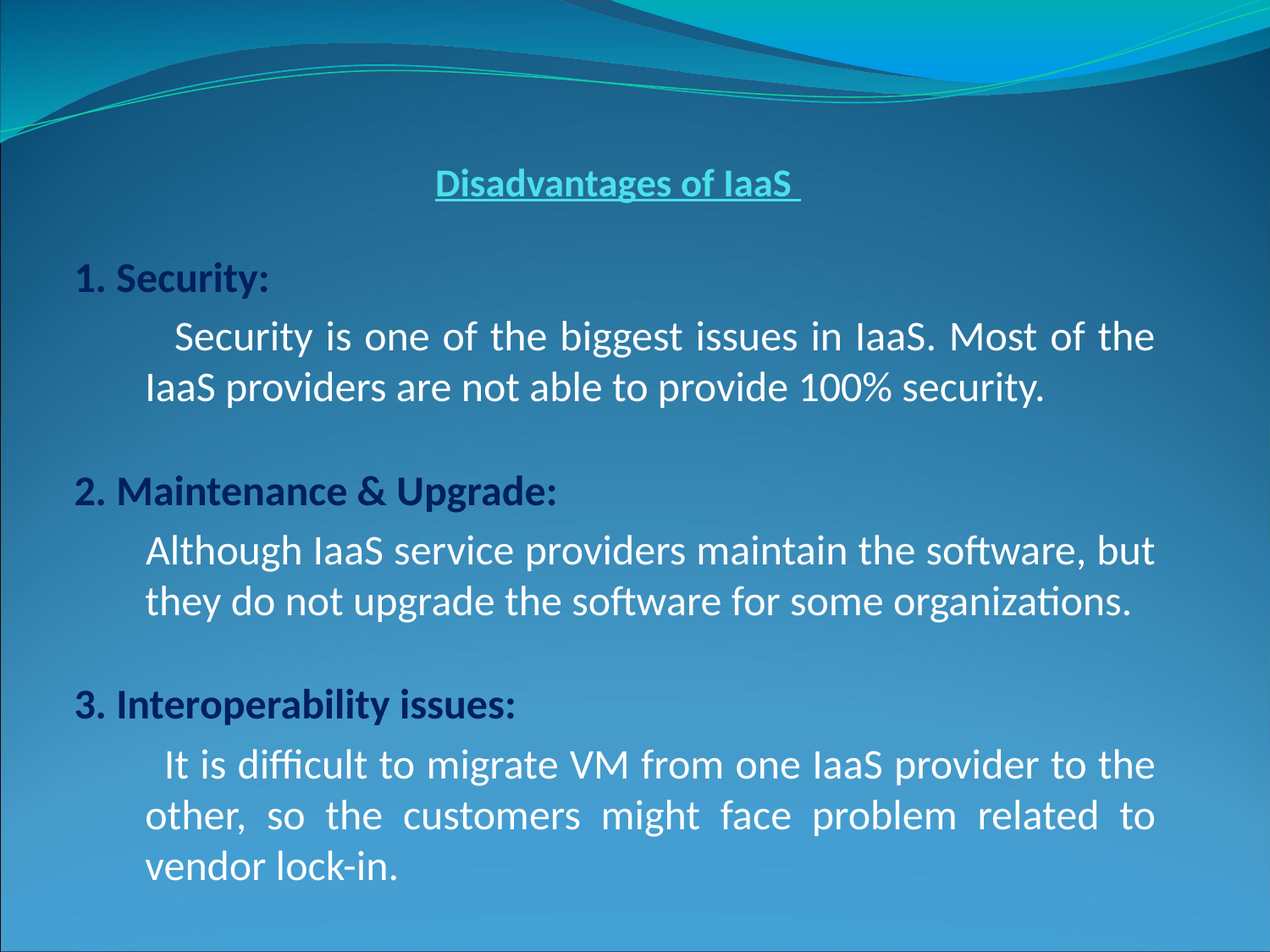

Disadvantages of IaaS
1. Security:
        Security is one of the biggest issues in IaaS. Most of the IaaS providers are not able to provide 100% security.

2. Maintenance & Upgrade:
       Although IaaS service providers maintain the software, but they do not upgrade the software for some organizations.

3. Interoperability issues:
        It is difficult to migrate VM from one IaaS provider to the other, so the customers might face problem related to vendor lock-in.